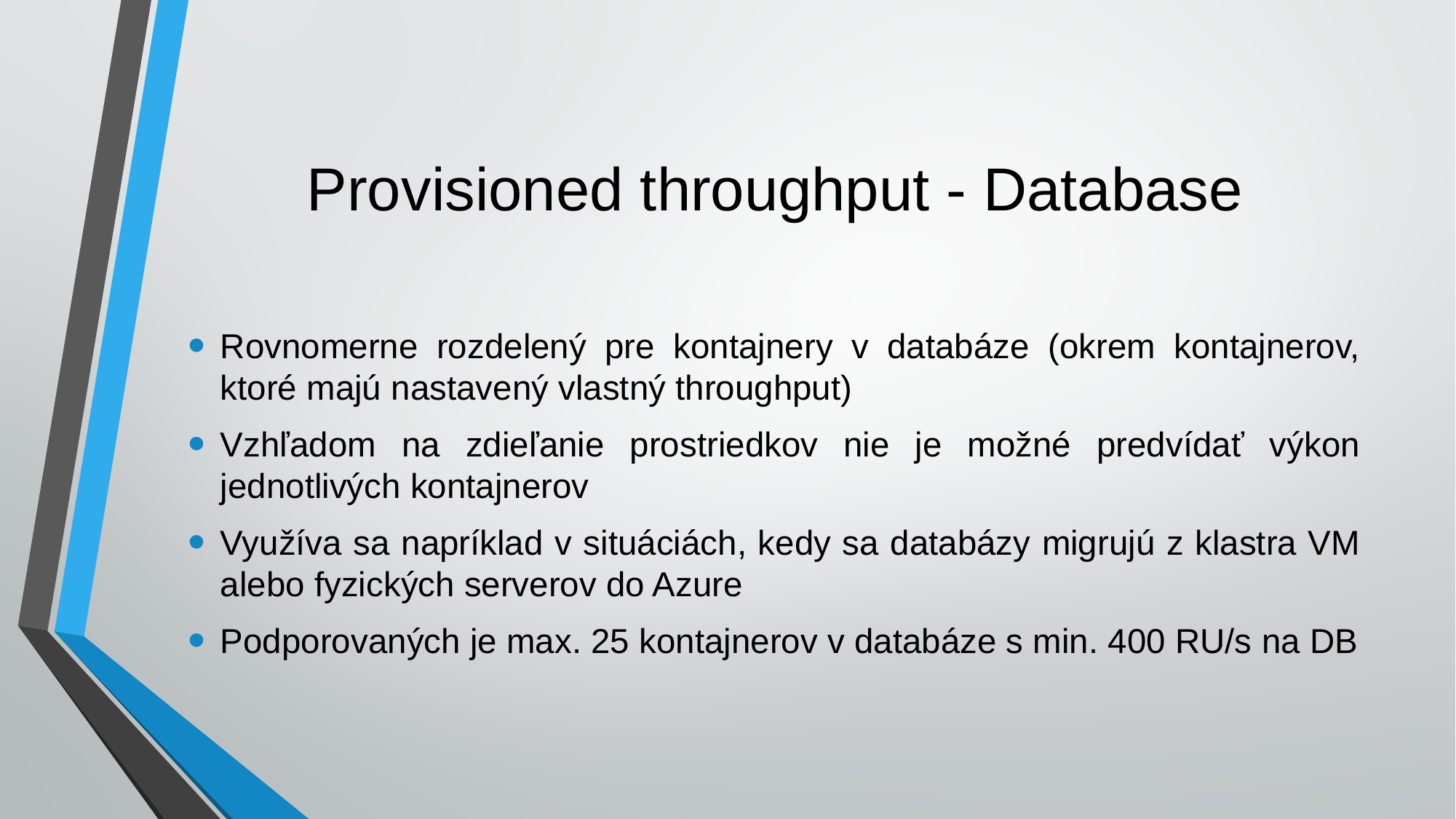

# Provisioned throughput - Database
Rovnomerne rozdelený pre kontajnery v databáze (okrem kontajnerov, ktoré majú nastavený vlastný throughput)
Vzhľadom na zdieľanie prostriedkov nie je možné predvídať výkon jednotlivých kontajnerov
Využíva sa napríklad v situáciách, kedy sa databázy migrujú z klastra VM alebo fyzických serverov do Azure
Podporovaných je max. 25 kontajnerov v databáze s min. 400 RU/s na DB